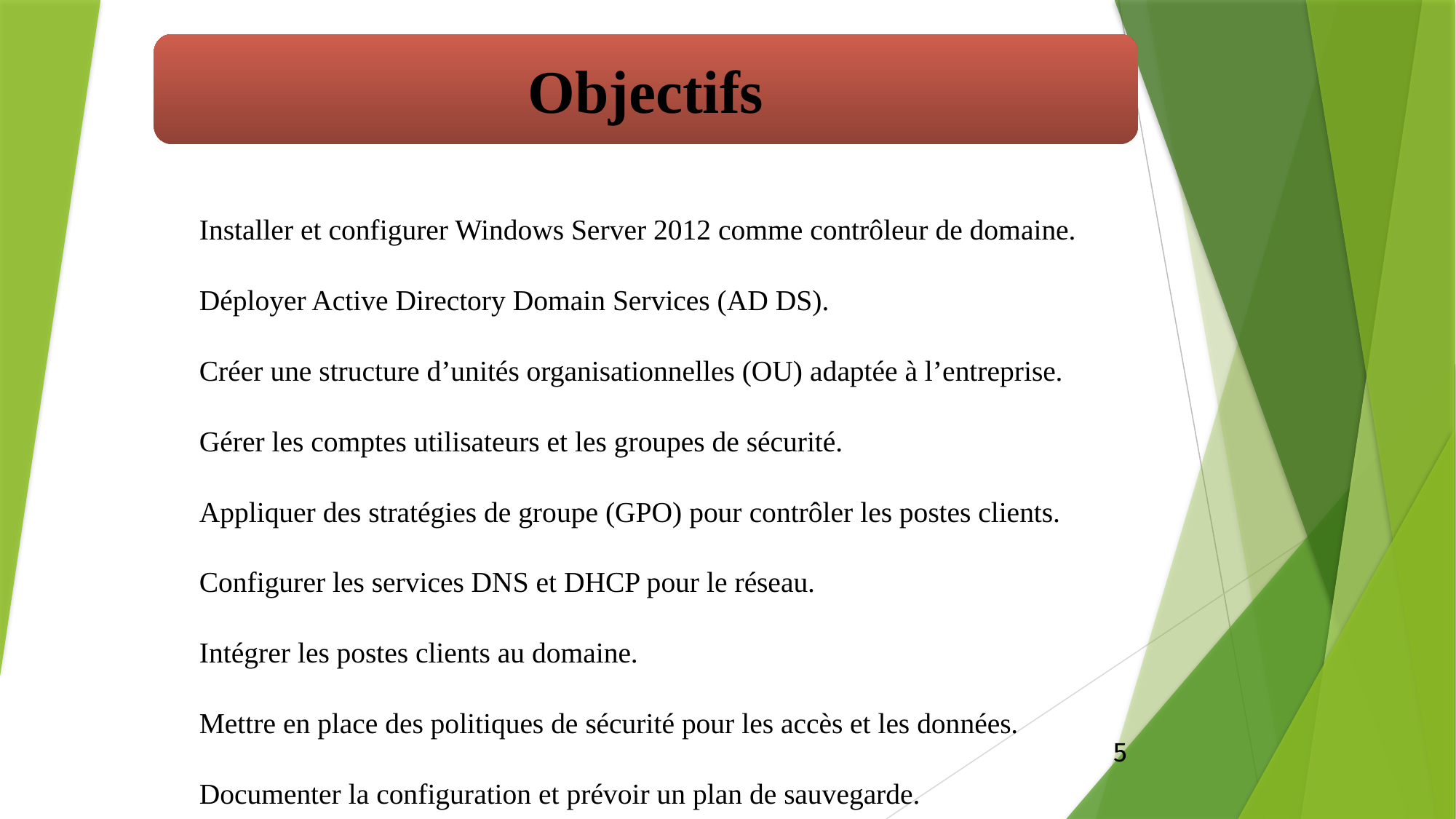

Objectifs
Installer et configurer Windows Server 2012 comme contrôleur de domaine.
Déployer Active Directory Domain Services (AD DS).
Créer une structure d’unités organisationnelles (OU) adaptée à l’entreprise.
Gérer les comptes utilisateurs et les groupes de sécurité.
Appliquer des stratégies de groupe (GPO) pour contrôler les postes clients.
Configurer les services DNS et DHCP pour le réseau.
Intégrer les postes clients au domaine.
Mettre en place des politiques de sécurité pour les accès et les données.
Documenter la configuration et prévoir un plan de sauvegarde.
5